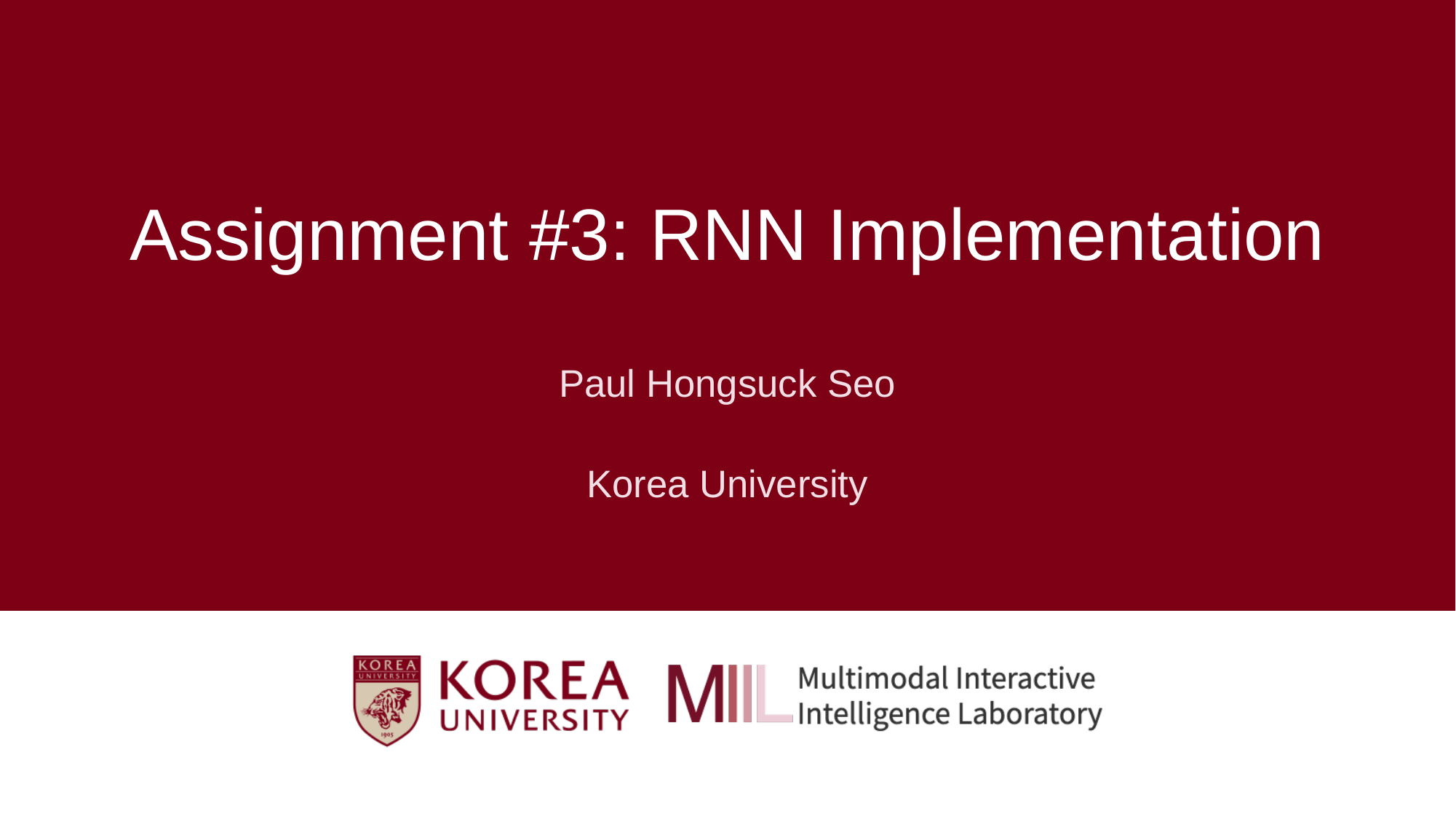

# Assignment #3: RNN Implementation
Paul Hongsuck Seo
phseo@korea.ac.kr
Korea University